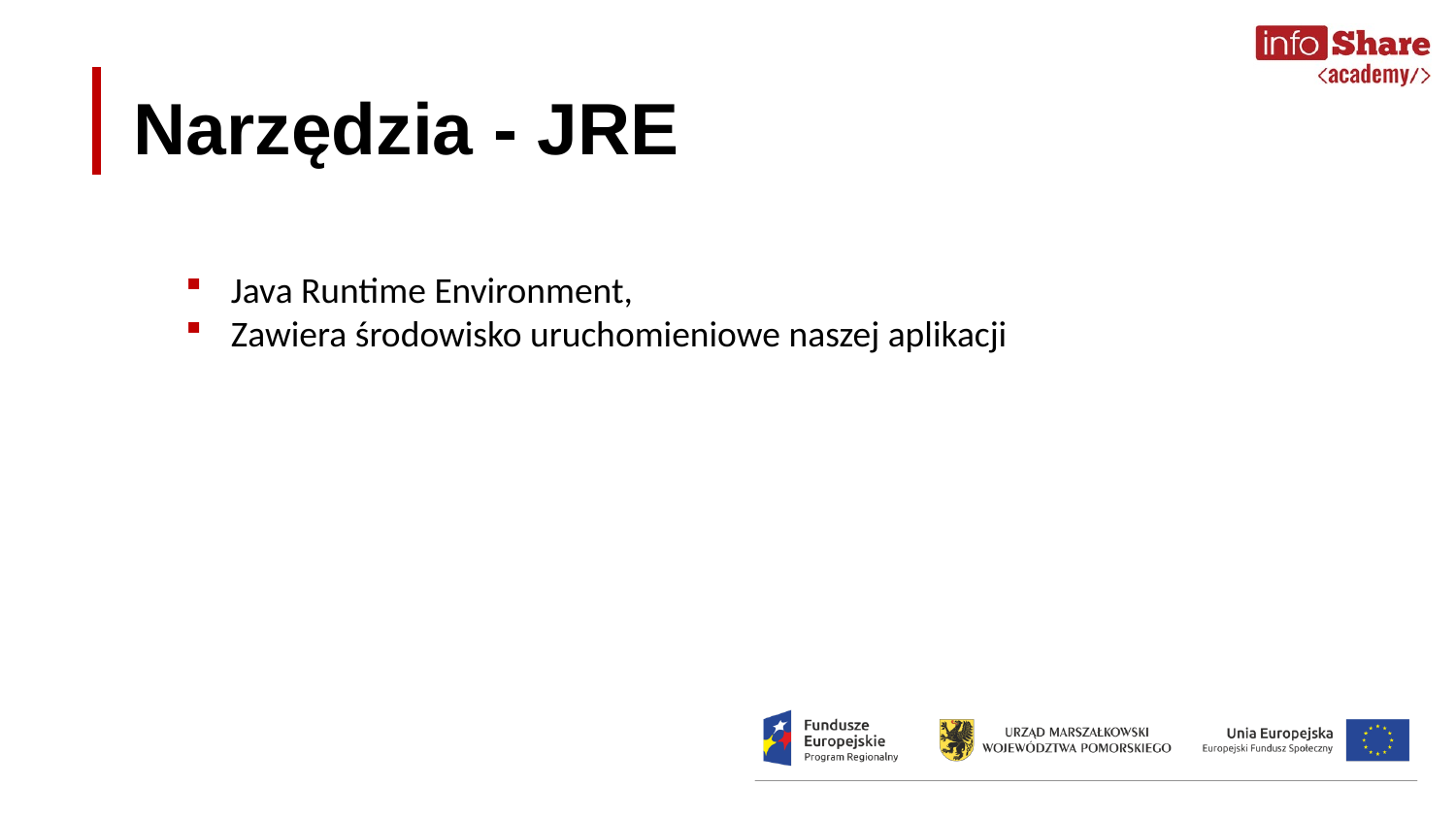

# Narzędzia - JRE
Java Runtime Environment,
Zawiera środowisko uruchomieniowe naszej aplikacji